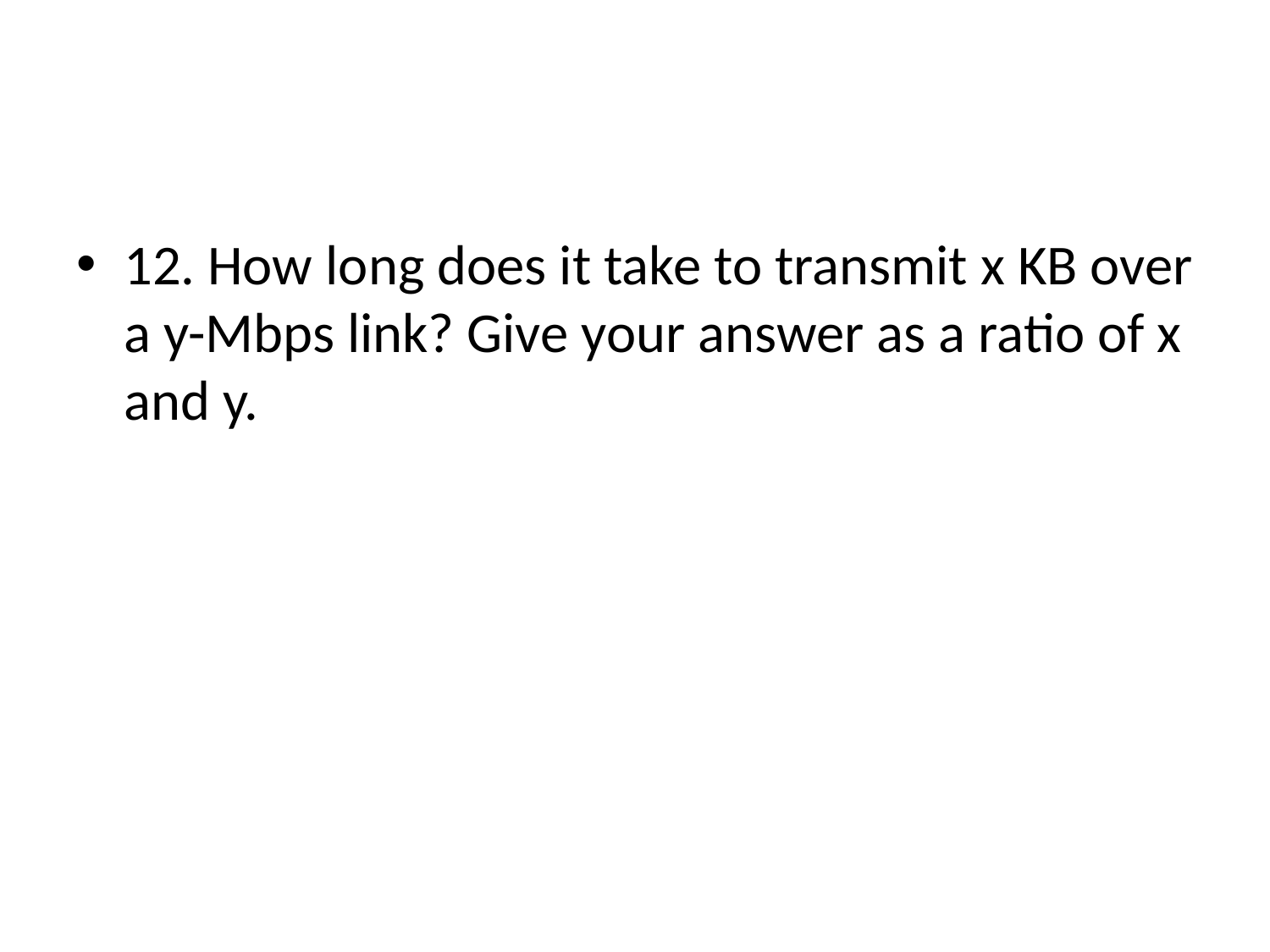

#
12. How long does it take to transmit x KB over a y-Mbps link? Give your answer as a ratio of x and y.